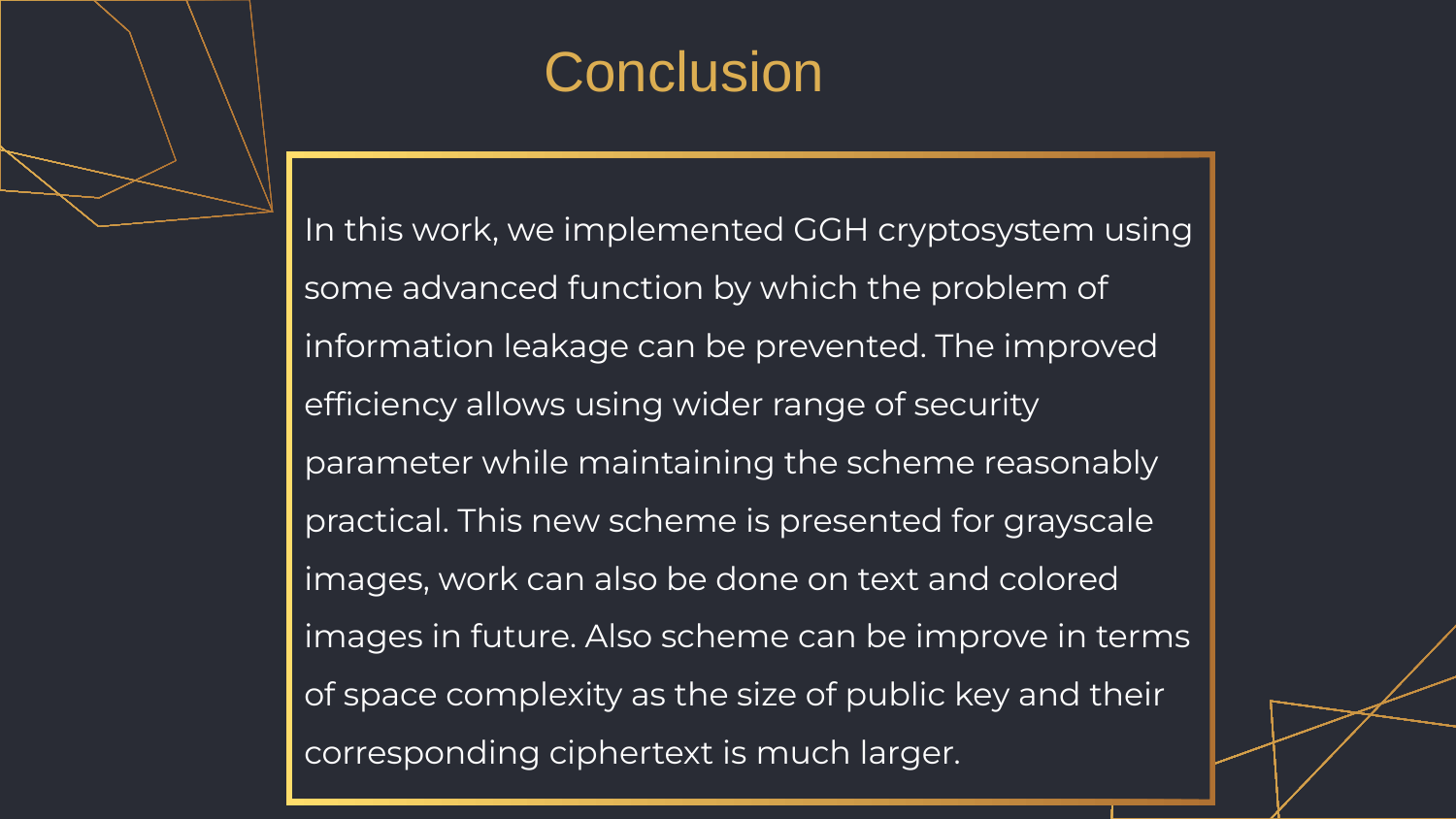

# Conclusion

In this work, we implemented GGH cryptosystem using some advanced function by which the problem of information leakage can be prevented. The improved efficiency allows using wider range of security parameter while maintaining the scheme reasonably practical. This new scheme is presented for grayscale images, work can also be done on text and colored images in future. Also scheme can be improve in terms of space complexity as the size of public key and their corresponding ciphertext is much larger.